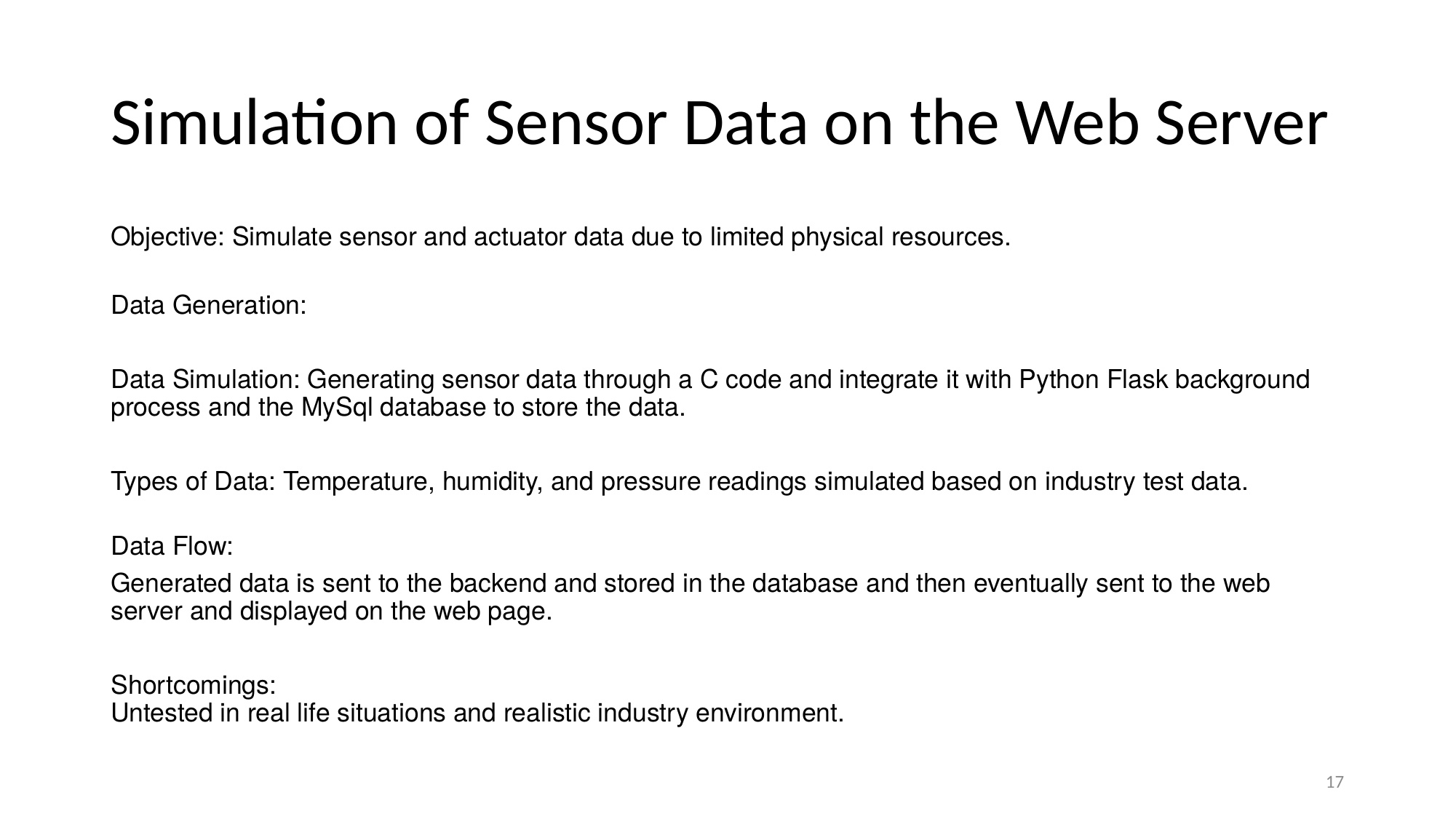

# Simulation of Sensor Data on the Web Server
Objective: Simulate sensor and actuator data due to limited physical resources.
Data Generation:

Data Simulation: Generating sensor data through a C code and integrate it with Python Flask background process and the MySql database to store the data.

Types of Data: Temperature, humidity, and pressure readings simulated based on industry test data.
Data Flow:
Generated data is sent to the backend and stored in the database and then eventually sent to the web server and displayed on the web page.

Shortcomings:
Untested in real life situations and realistic industry environment.

17